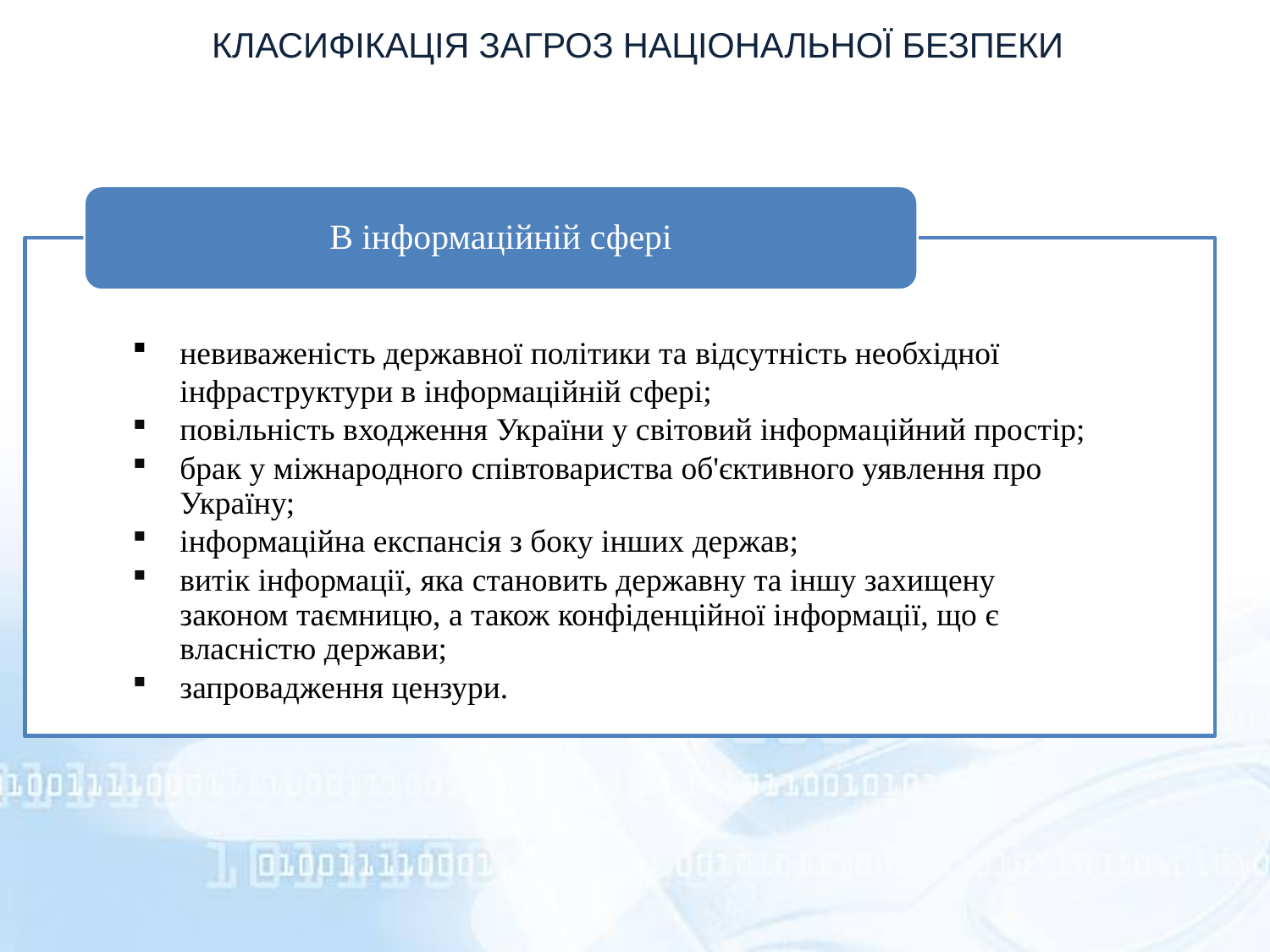

КЛАСИФІКАЦІЯ ЗАГРОЗ НАЦІОНАЛЬНОЇ БЕЗПЕКИ

В інформаційній сфері

невиваженість державної політики та відсутність необхідної      інфраструктури в інформаційній сфері;
повільність входження України у світовий інформа­ційний простір;
брак у міжнародного співтовариства об'єктивного уявлення про Україну;
інформаційна експансія з боку інших держав;
витік інформації, яка становить державну та іншу захищену законом таємницю, а також конфіденційної ін­формації, що є власністю держави;
запровадження цензури.